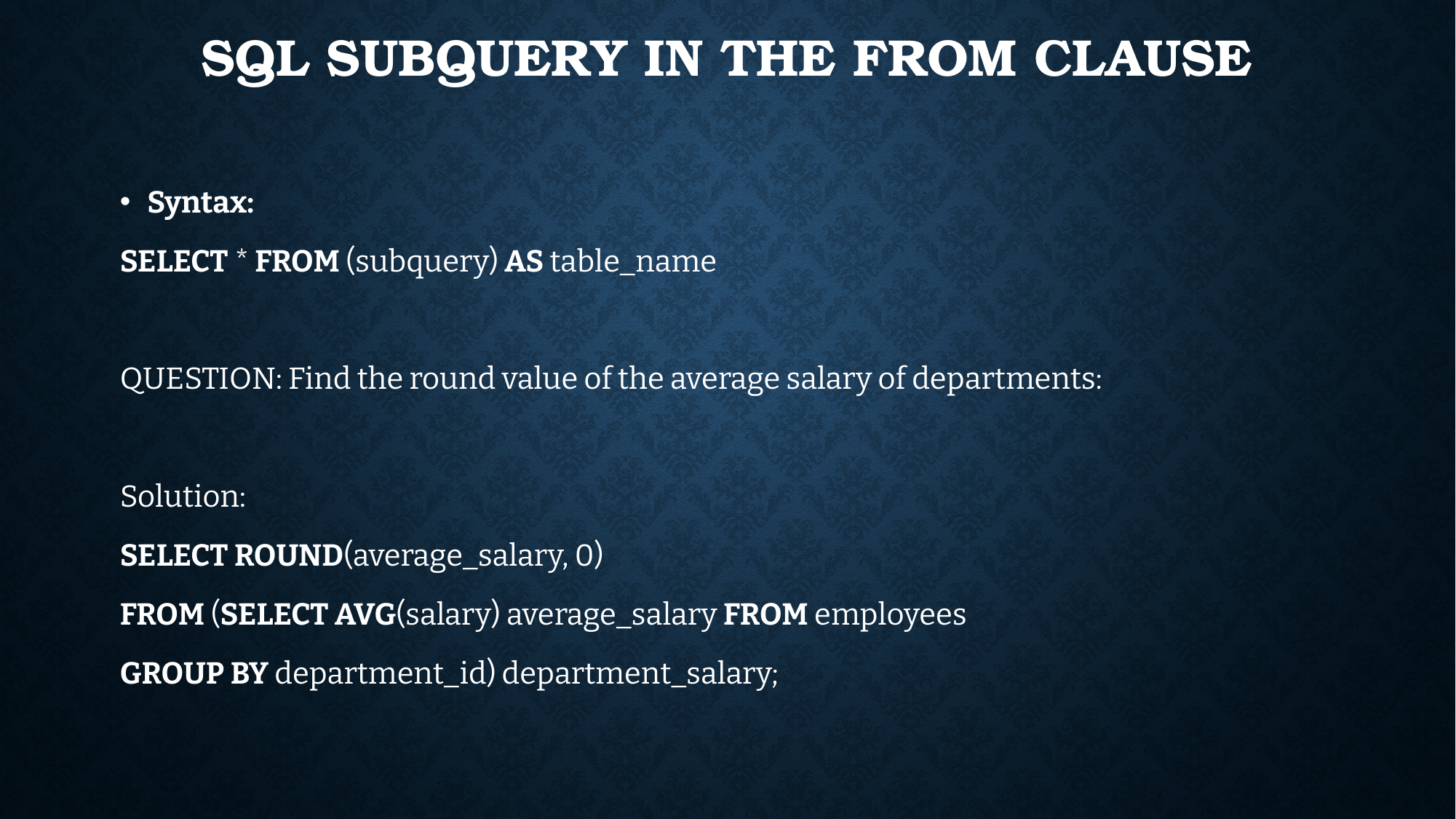

# SQL subquery in the FROM clause
Syntax:
SELECT * FROM (subquery) AS table_name

QUESTION: Find the round value of the average salary of departments:

Solution:
SELECT ROUND(average_salary, 0)
FROM (SELECT AVG(salary) average_salary FROM employees
GROUP BY department_id) department_salary;